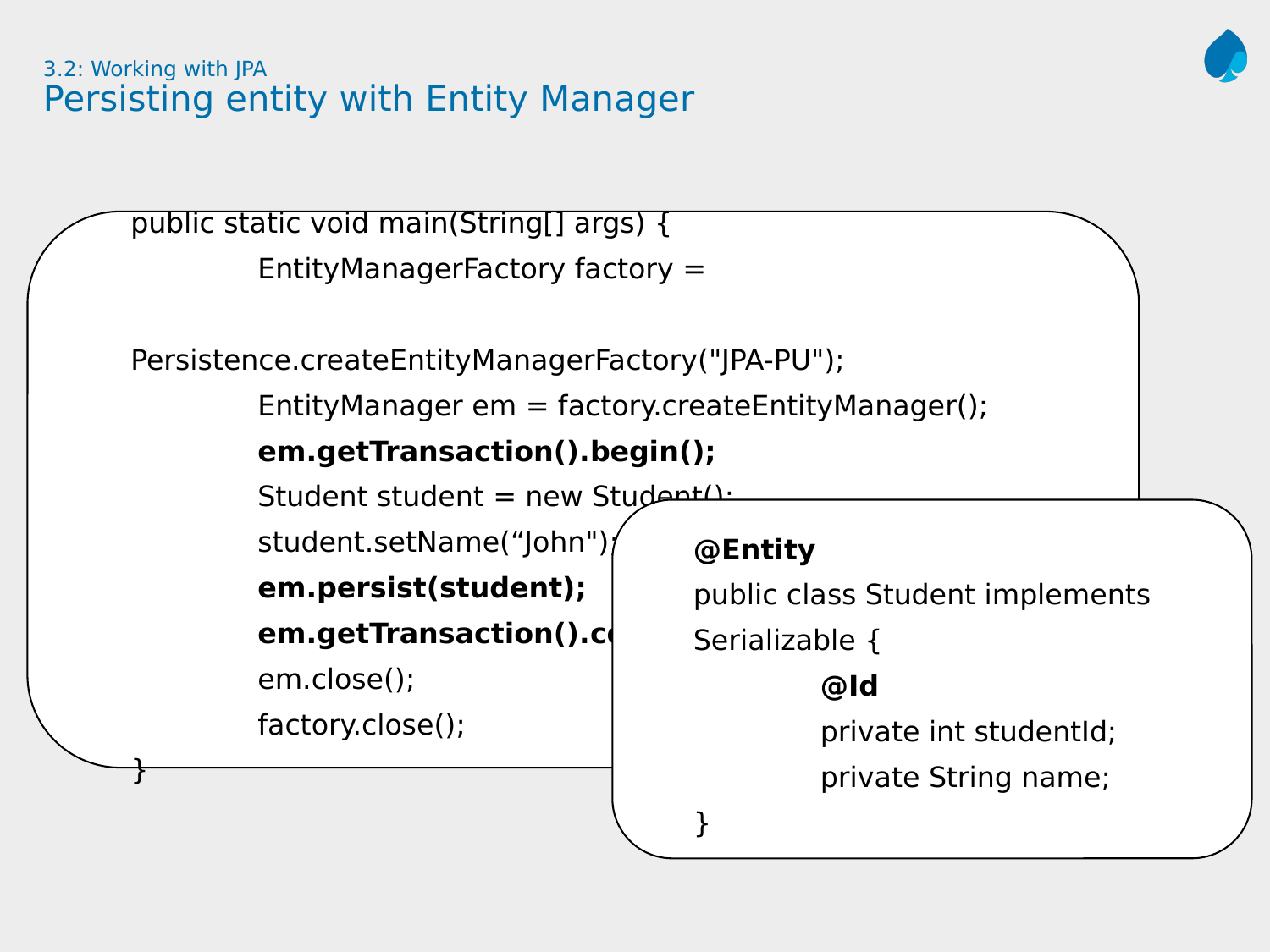

# 3.2: Working with JPA Persisting entity with Entity Manager
public static void main(String[] args) {
	EntityManagerFactory factory = 						Persistence.createEntityManagerFactory("JPA-PU");
	EntityManager em = factory.createEntityManager();
	em.getTransaction().begin();
	Student student = new Student();
	student.setName(“John");
	em.persist(student);
	em.getTransaction().commit();
	em.close();
	factory.close();
}
@Entity
public class Student implements Serializable {
	@Id
	private int studentId;
	private String name;
}